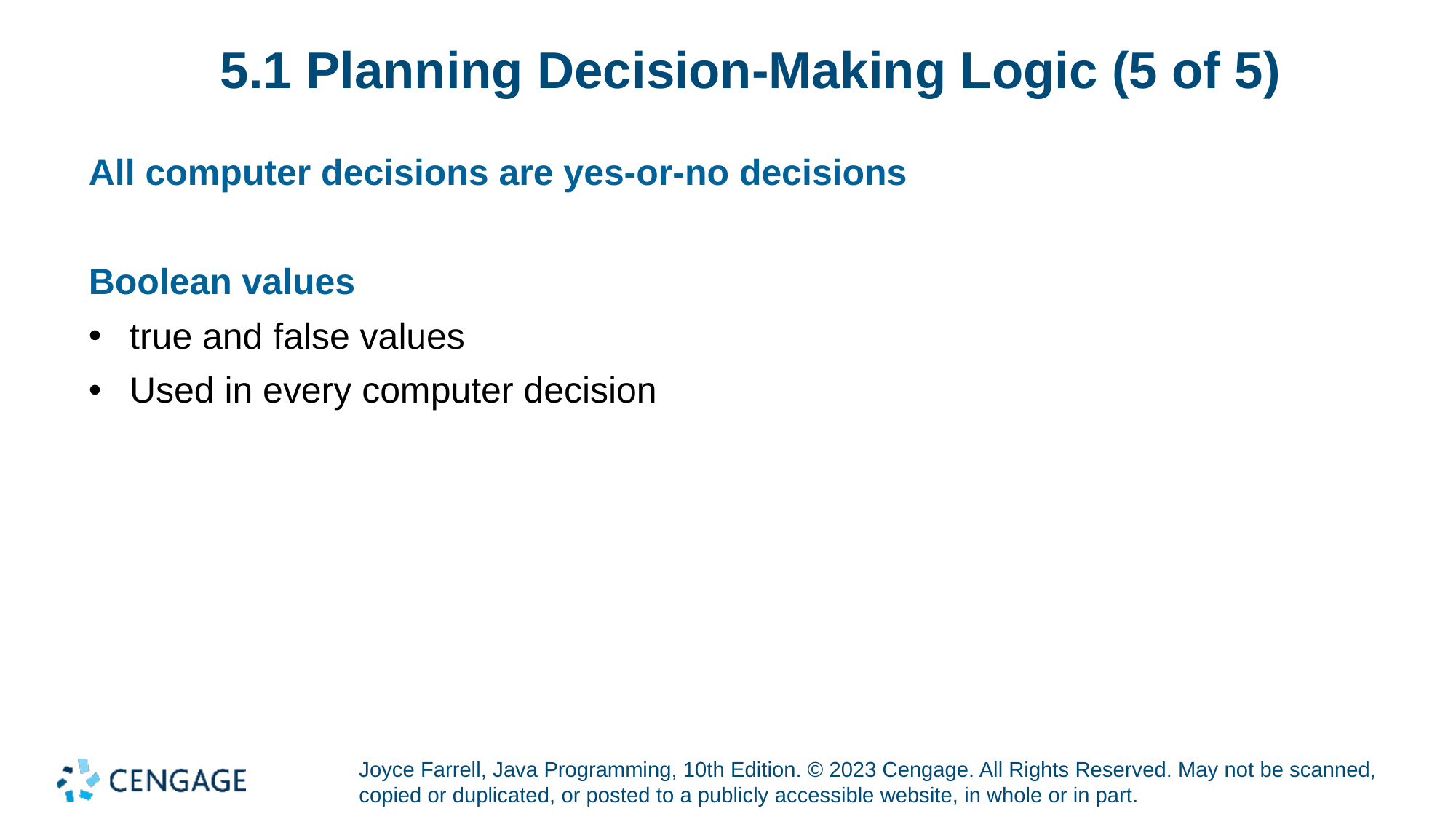

# 5.1 Planning Decision-Making Logic (5 of 5)
All computer decisions are yes-or-no decisions

Boolean values
true and false values
Used in every computer decision